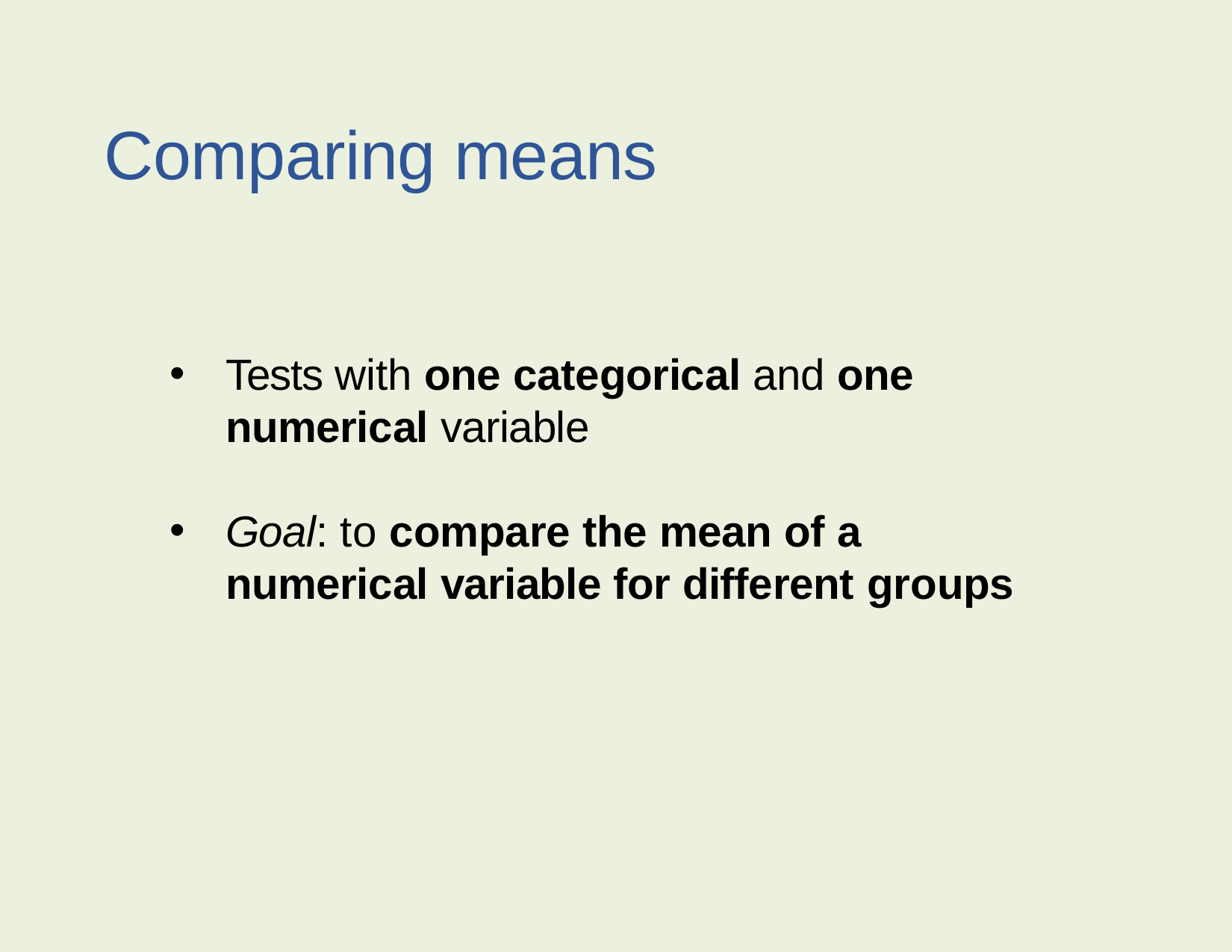

# Comparing means
Tests with one categorical and one numerical variable

Goal: to compare the mean of a numerical variable for different groups